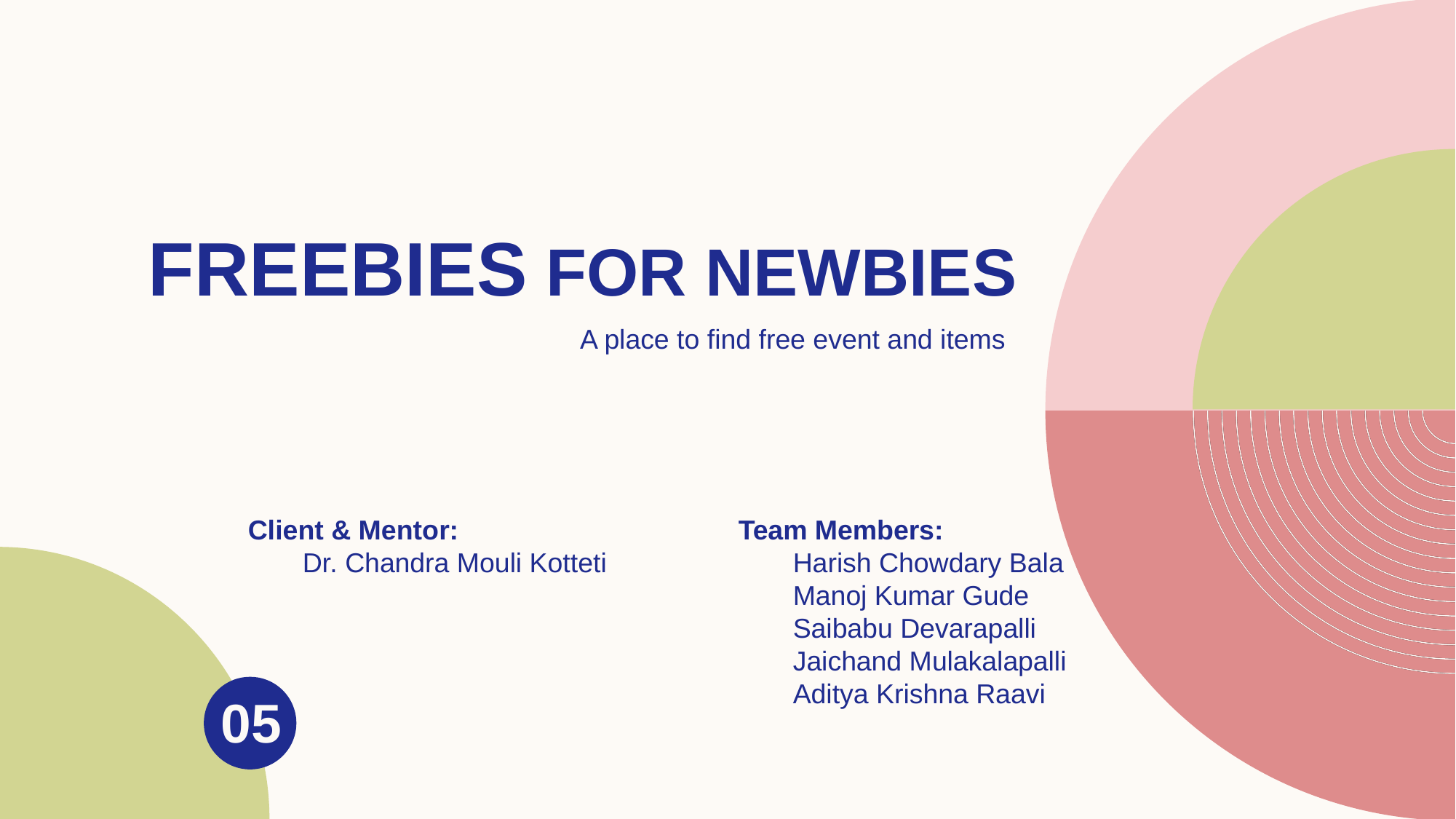

# Freebies for Newbies
A place to find free event and items
Client & Mentor:
Dr. Chandra Mouli Kotteti
Team Members:
Harish Chowdary Bala
Manoj Kumar Gude
Saibabu Devarapalli
Jaichand Mulakalapalli
Aditya Krishna Raavi
05